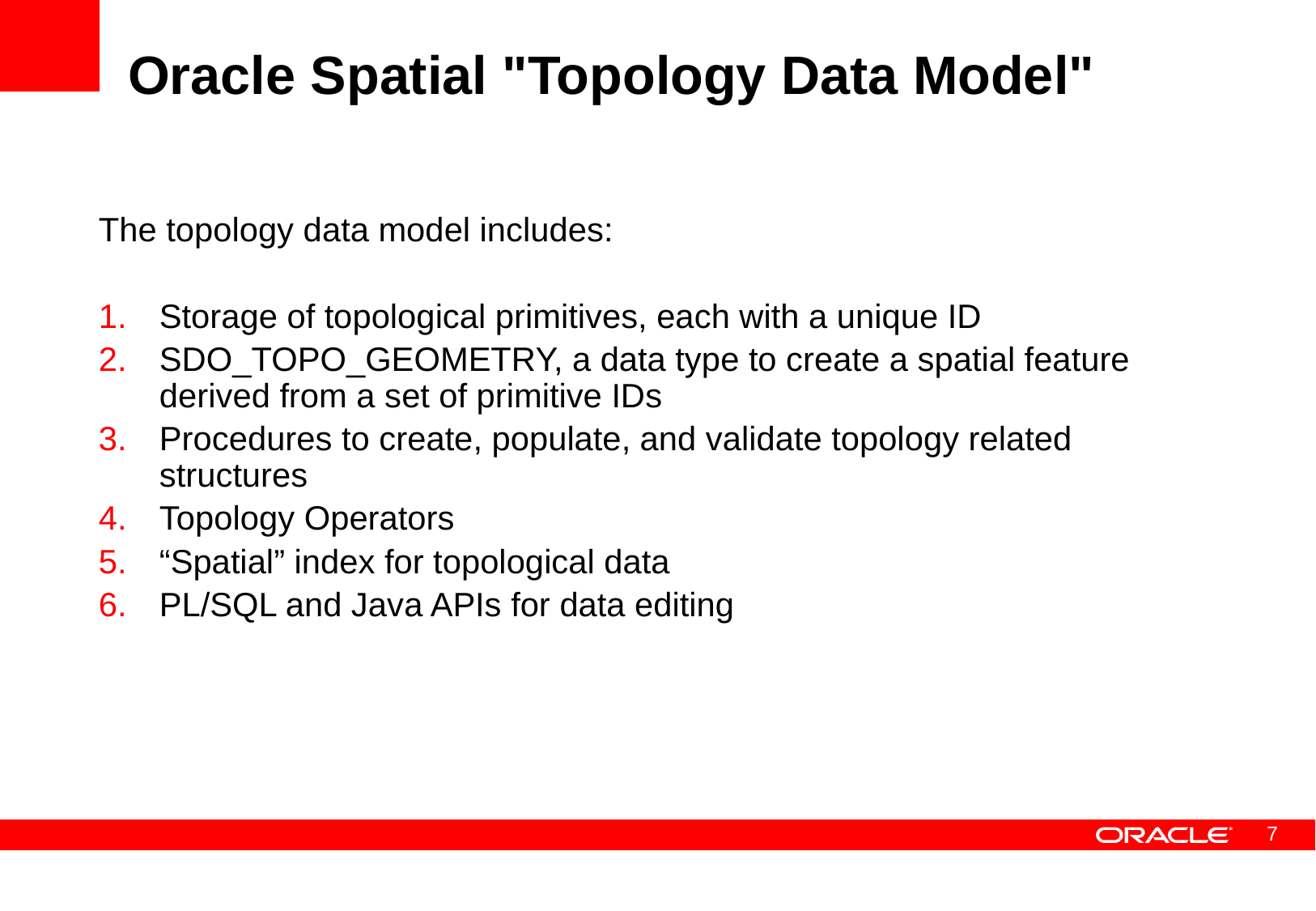

# Oracle Spatial "Topology Data Model"
The topology data model includes:

Storage of topological primitives, each with a unique ID
SDO_TOPO_GEOMETRY, a data type to create a spatial feature derived from a set of primitive IDs
Procedures to create, populate, and validate topology related structures
Topology Operators
“Spatial” index for topological data
PL/SQL and Java APIs for data editing